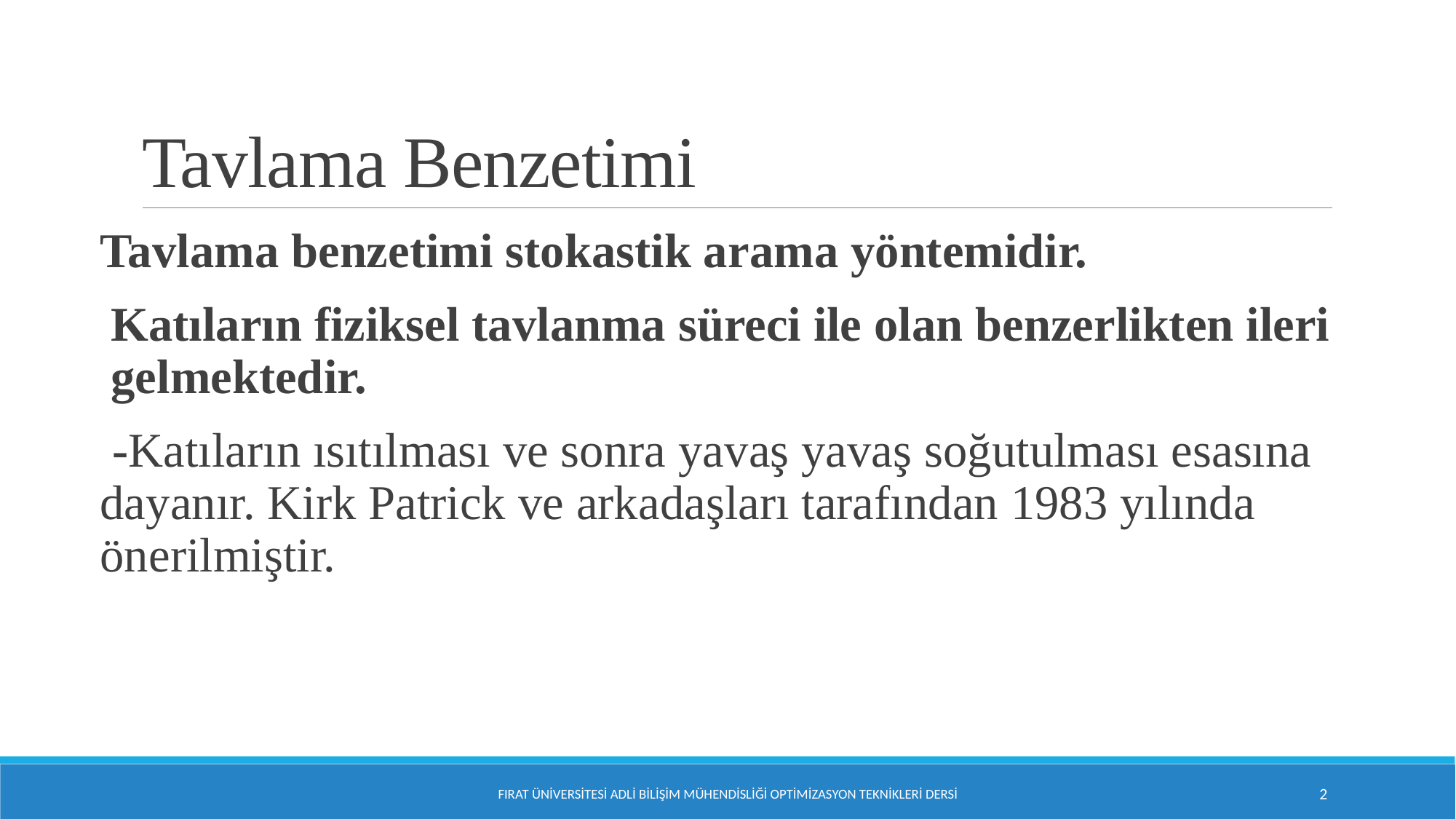

# Tavlama Benzetimi

Tavlama benzetimi stokastik arama yöntemidir.
Katıların fiziksel tavlanma süreci ile olan benzerlikten ileri gelmektedir.
 -Katıların ısıtılması ve sonra yavaş yavaş soğutulması esasına dayanır. Kirk Patrick ve arkadaşları tarafından 1983 yılında önerilmiştir.
Fırat Üniversitesi Adli Bilişim Mühendisliği Optimizasyon Teknikleri Dersi
2